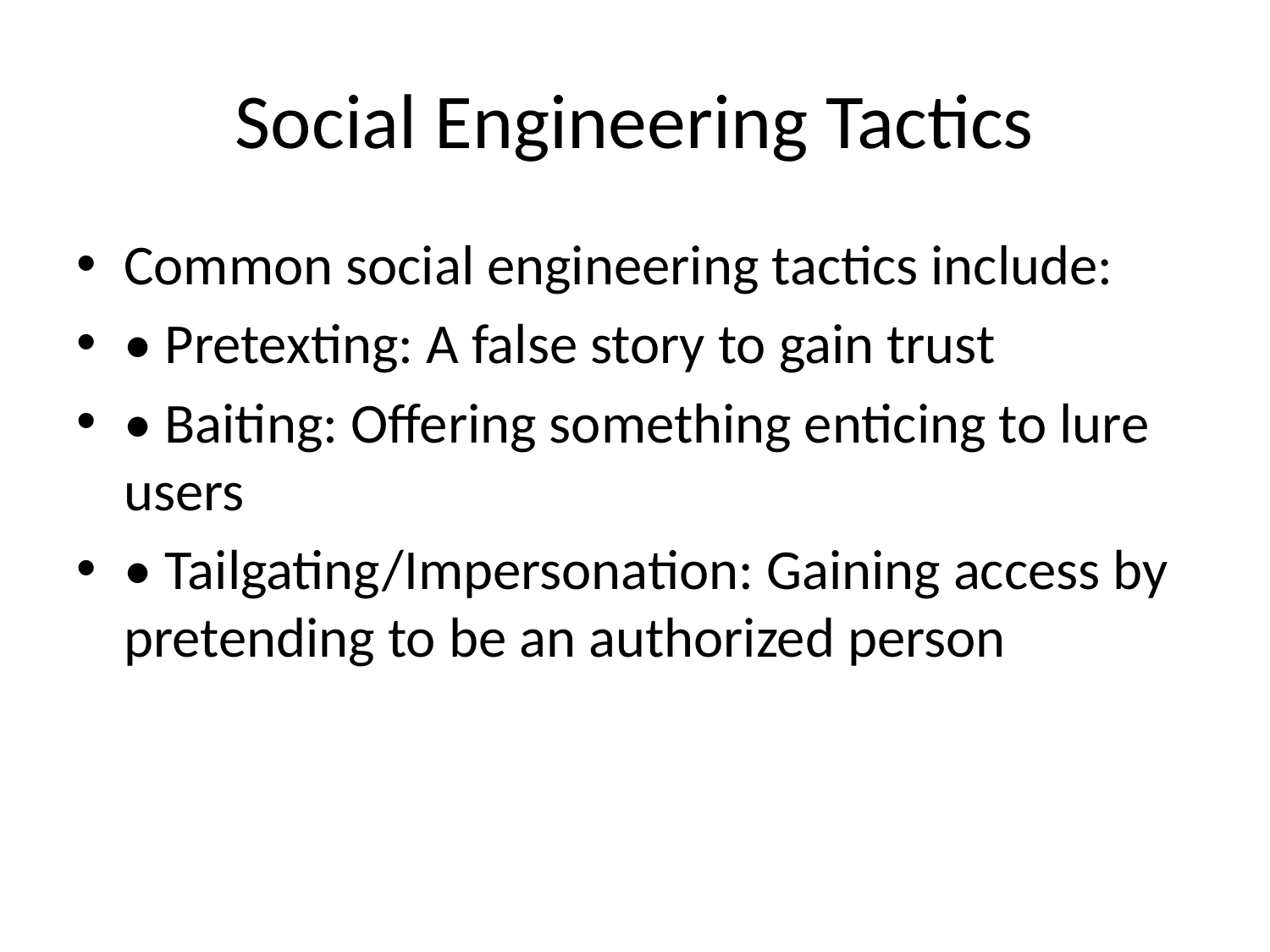

# Social Engineering Tactics
Common social engineering tactics include:
• Pretexting: A false story to gain trust
• Baiting: Offering something enticing to lure users
• Tailgating/Impersonation: Gaining access by pretending to be an authorized person